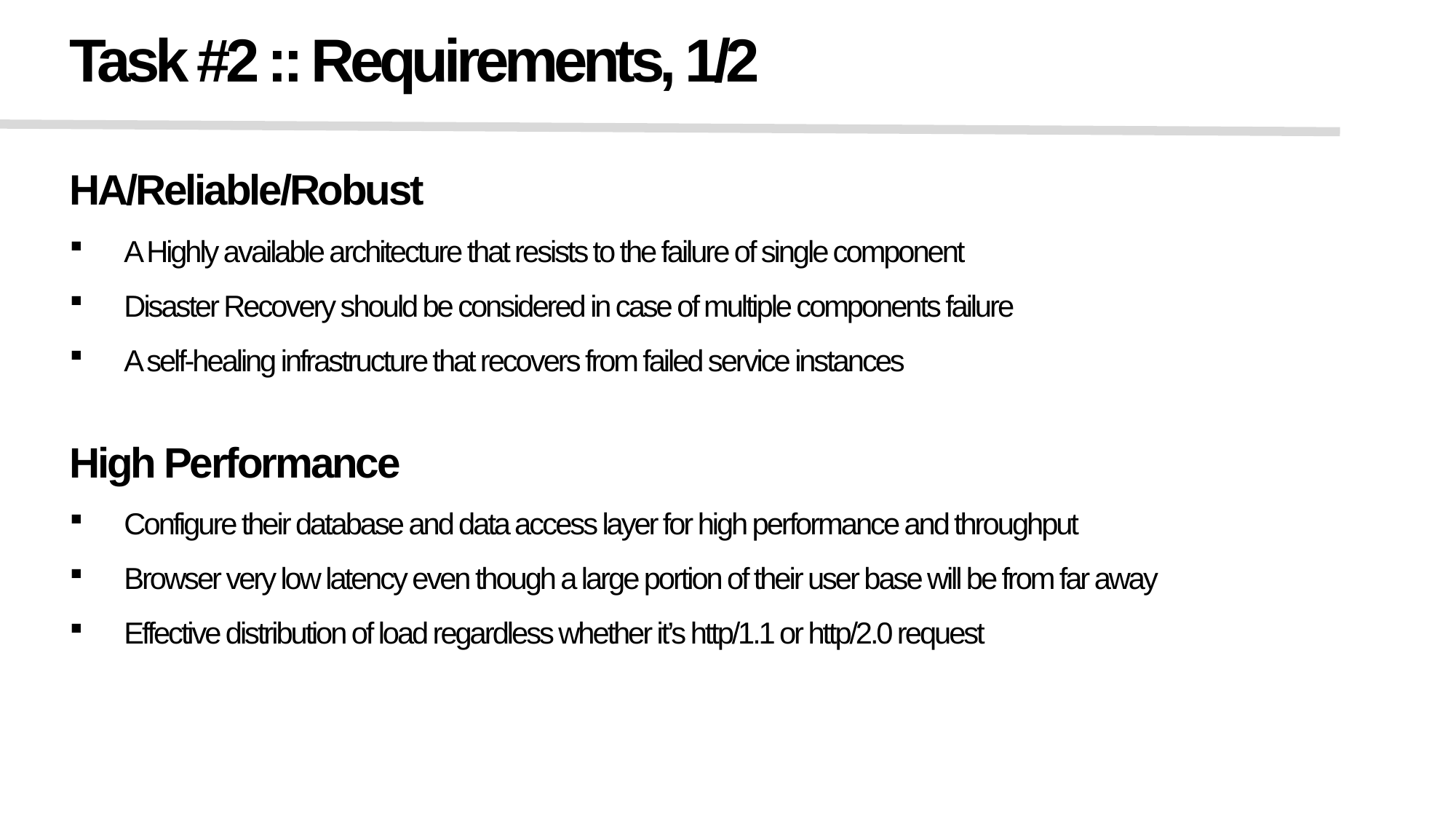

Task #2 :: Requirements, 1/2
HA/Reliable/Robust
A Highly available architecture that resists to the failure of single component
Disaster Recovery should be considered in case of multiple components failure
A self-healing infrastructure that recovers from failed service instances

High Performance
Configure their database and data access layer for high performance and throughput
Browser very low latency even though a large portion of their user base will be from far away
Effective distribution of load regardless whether it’s http/1.1 or http/2.0 request